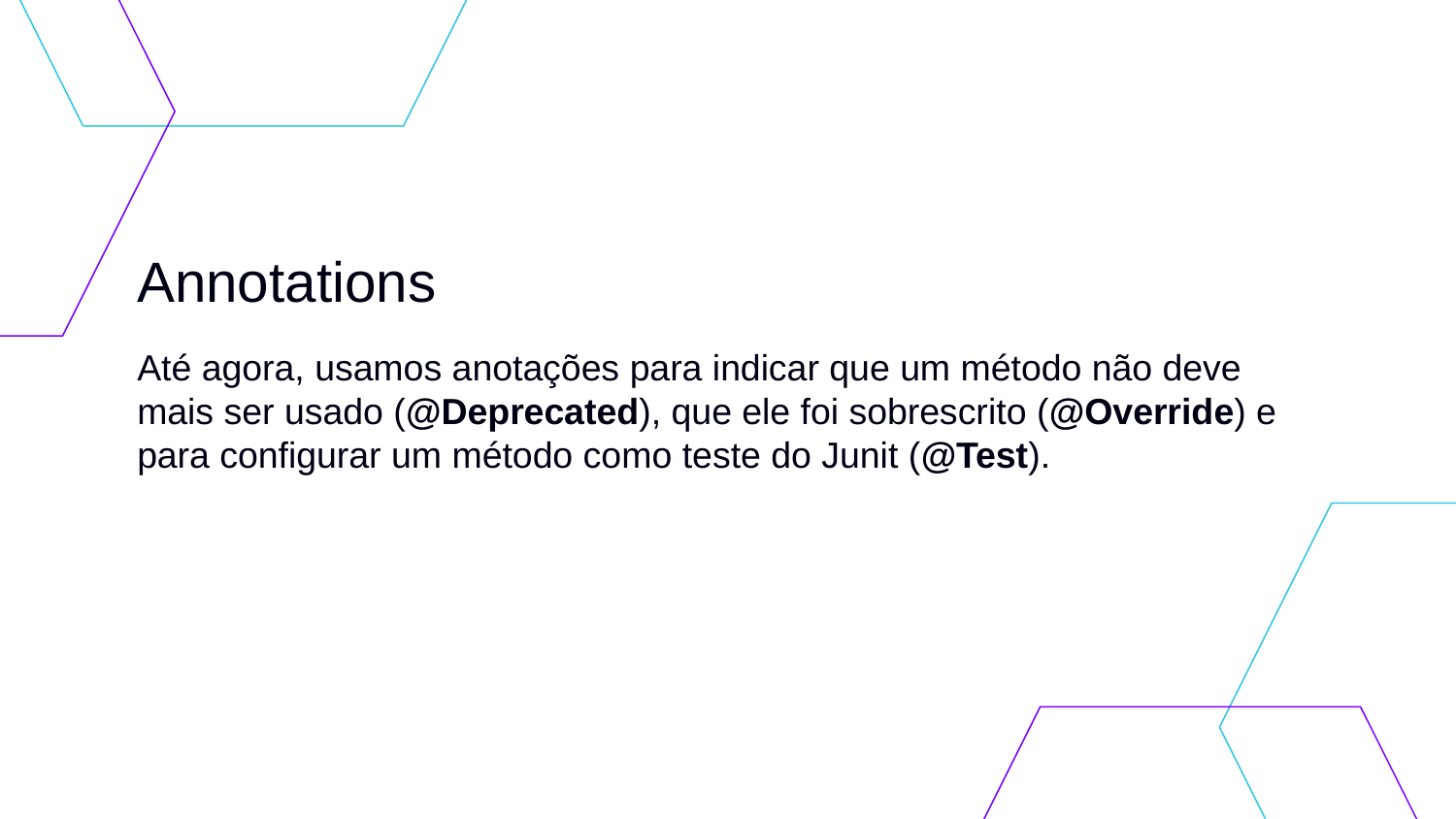

# Annotations
Até agora, usamos anotações para indicar que um método não deve mais ser usado (@Deprecated), que ele foi sobrescrito (@Override) e para configurar um método como teste do Junit (@Test).